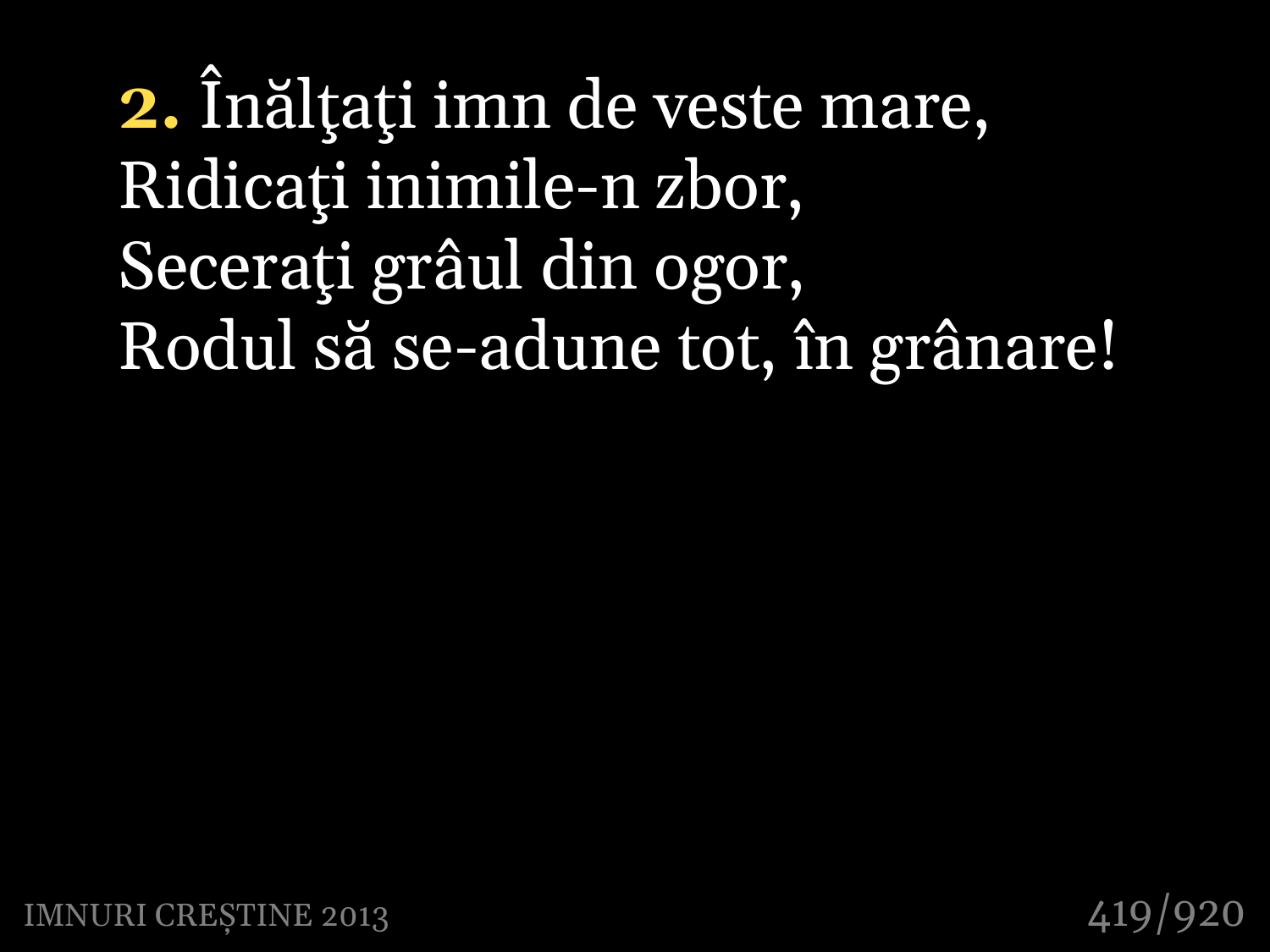

2. Înălţaţi imn de veste mare,
Ridicaţi inimile-n zbor,
Seceraţi grâul din ogor,
Rodul să se-adune tot, în grânare!
419/920
IMNURI CREȘTINE 2013